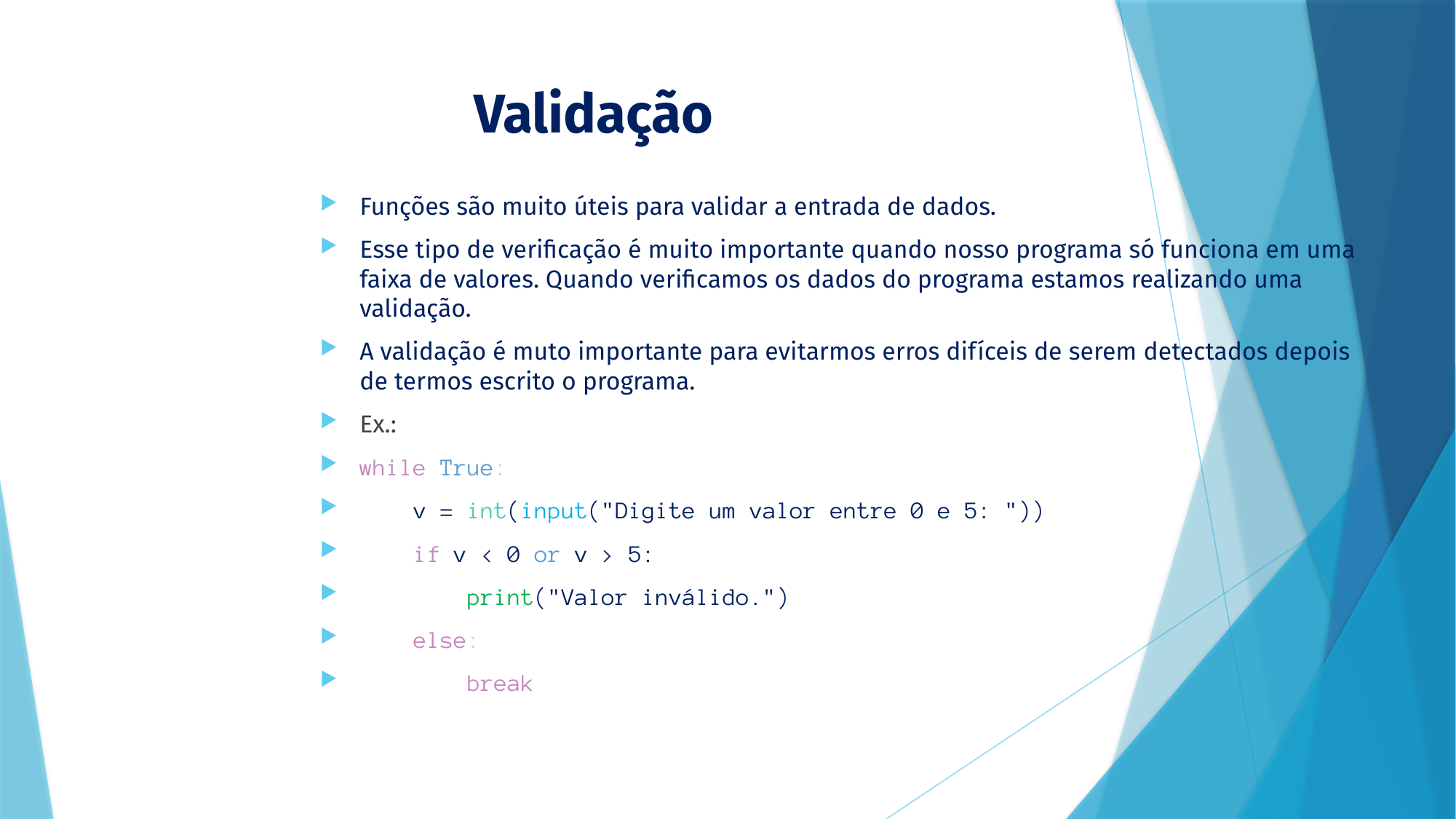

# Validação
Funções são muito úteis para validar a entrada de dados.
Esse tipo de verificação é muito importante quando nosso programa só funciona em uma faixa de valores. Quando verificamos os dados do programa estamos realizando uma validação.
A validação é muto importante para evitarmos erros difíceis de serem detectados depois de termos escrito o programa.
Ex.:
while True:
    v = int(input("Digite um valor entre 0 e 5: "))
    if v < 0 or v > 5:
        print("Valor inválido.")
    else:
        break